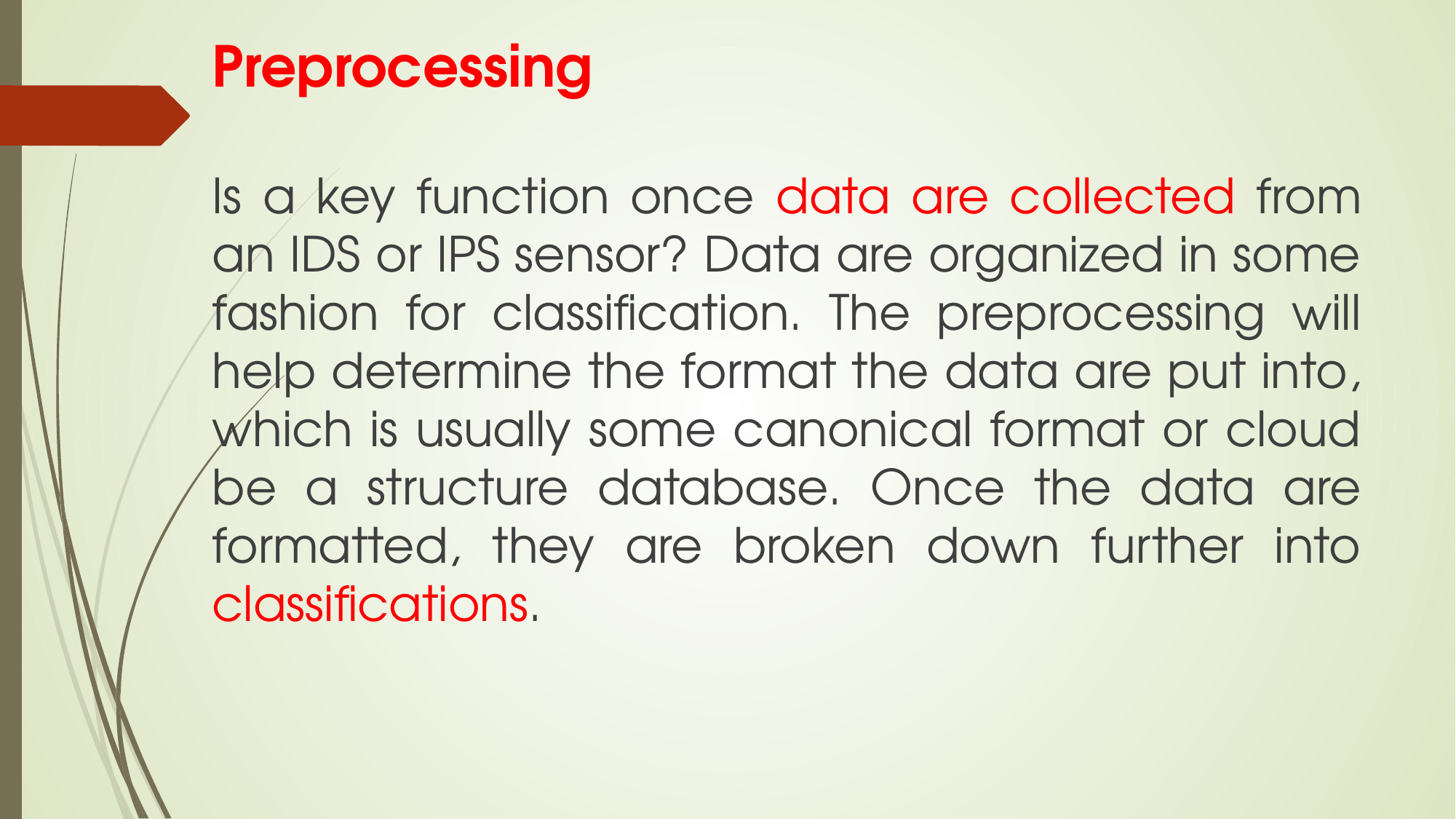

# Preprocessing
Is a key function once data are collected from an IDS or IPS sensor? Data are organized in some fashion for classification. The preprocessing will help determine the format the data are put into, which is usually some canonical format or cloud be a structure database. Once the data are formatted, they are broken down further into classifications.